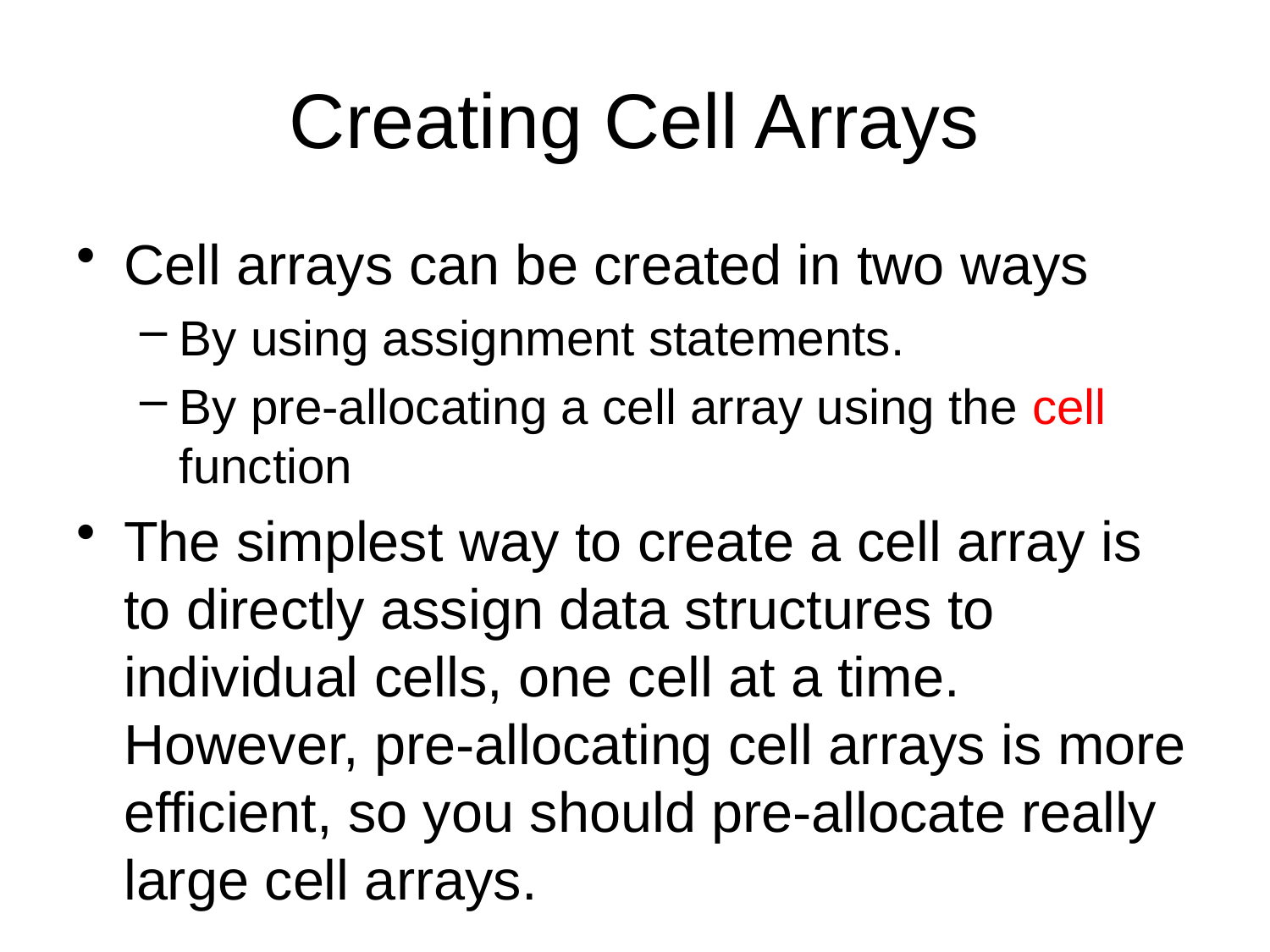

# Creating Cell Arrays
Cell arrays can be created in two ways
By using assignment statements.
By pre-allocating a cell array using the cell function
The simplest way to create a cell array is to directly assign data structures to individual cells, one cell at a time. However, pre-allocating cell arrays is more efficient, so you should pre-allocate really large cell arrays.